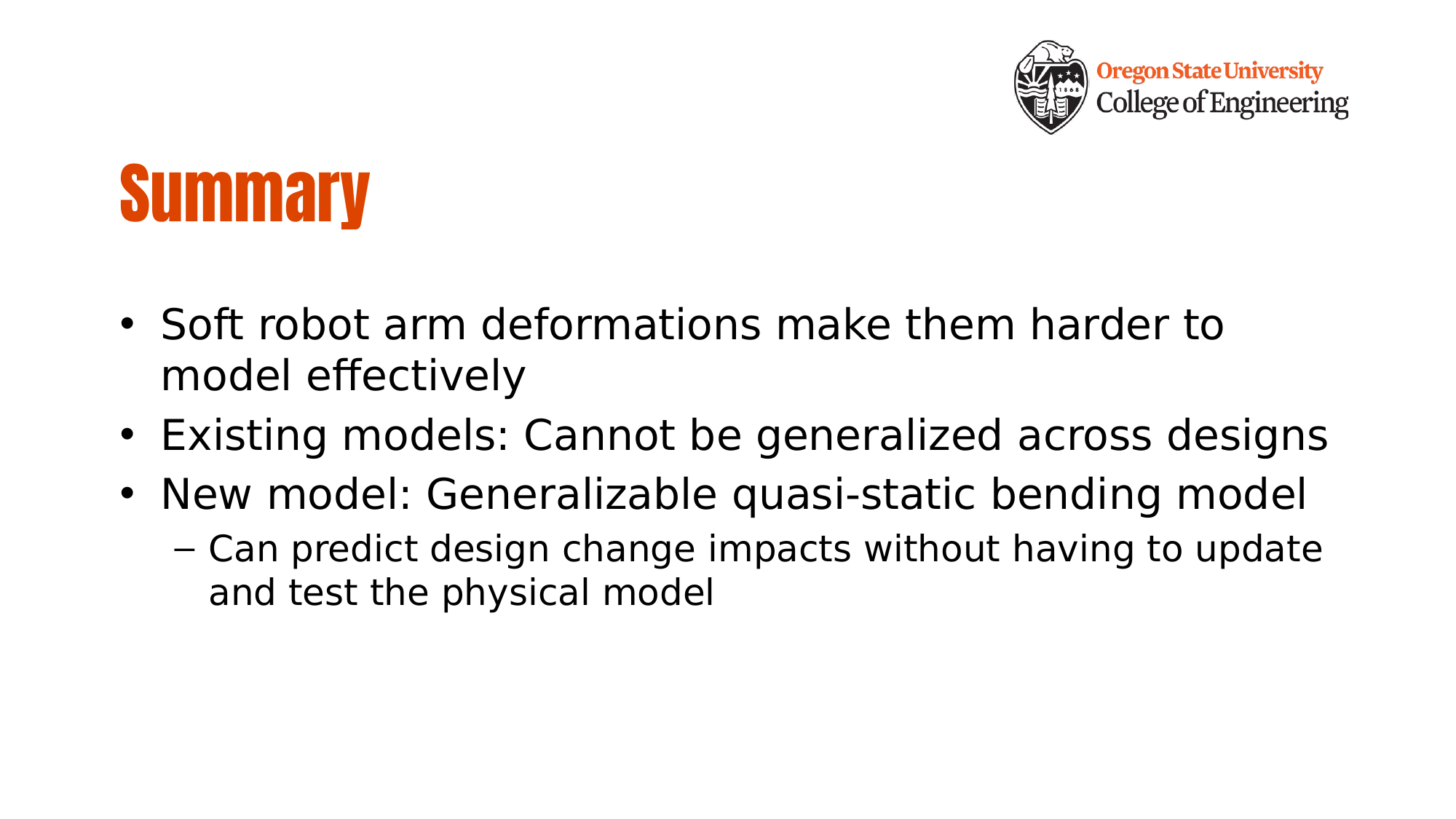

# Summary
Soft robot arm deformations make them harder to model effectively
Existing models: Cannot be generalized across designs
New model: Generalizable quasi-static bending model
Can predict design change impacts without having to update and test the physical model